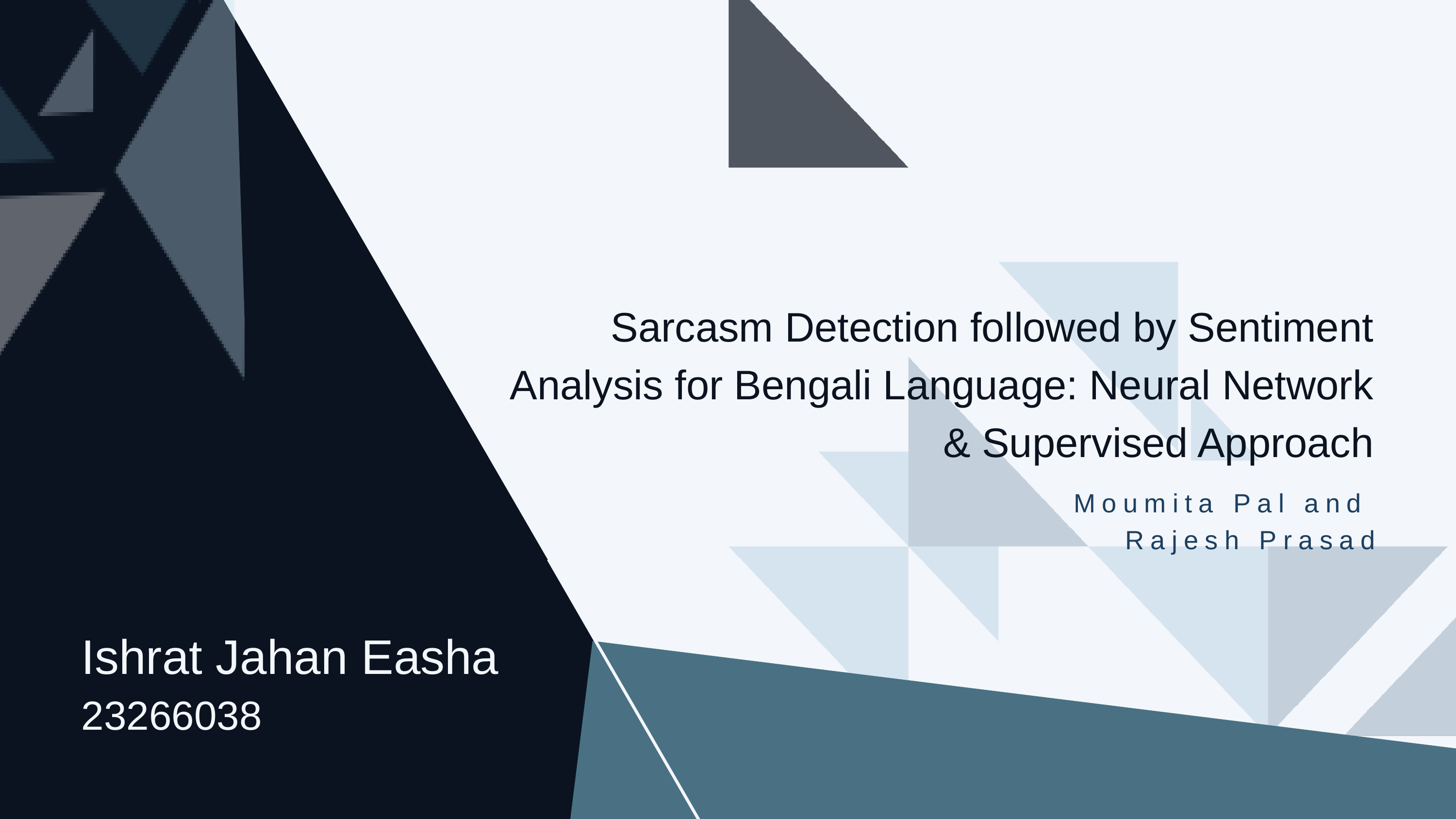

Sarcasm Detection followed by Sentiment Analysis for Bengali Language: Neural Network & Supervised Approach

Moumita Pal and
 Rajesh Prasad
Ishrat Jahan Easha
23266038